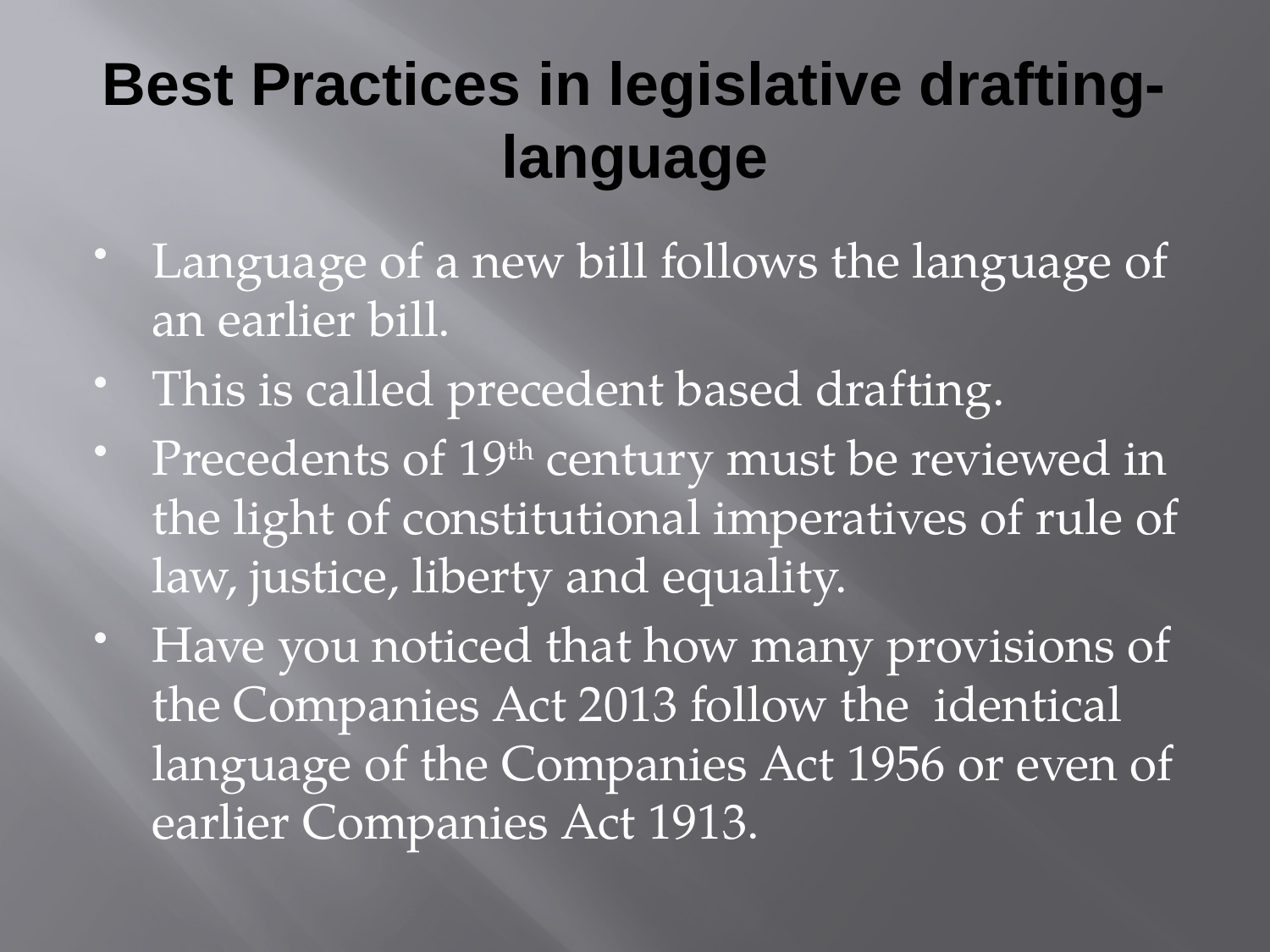

# Best Practices in legislative drafting- language
Language of a new bill follows the language of an earlier bill.
This is called precedent based drafting.
Precedents of 19th century must be reviewed in the light of constitutional imperatives of rule of law, justice, liberty and equality.
Have you noticed that how many provisions of the Companies Act 2013 follow the  identical language of the Companies Act 1956 or even of earlier Companies Act 1913.